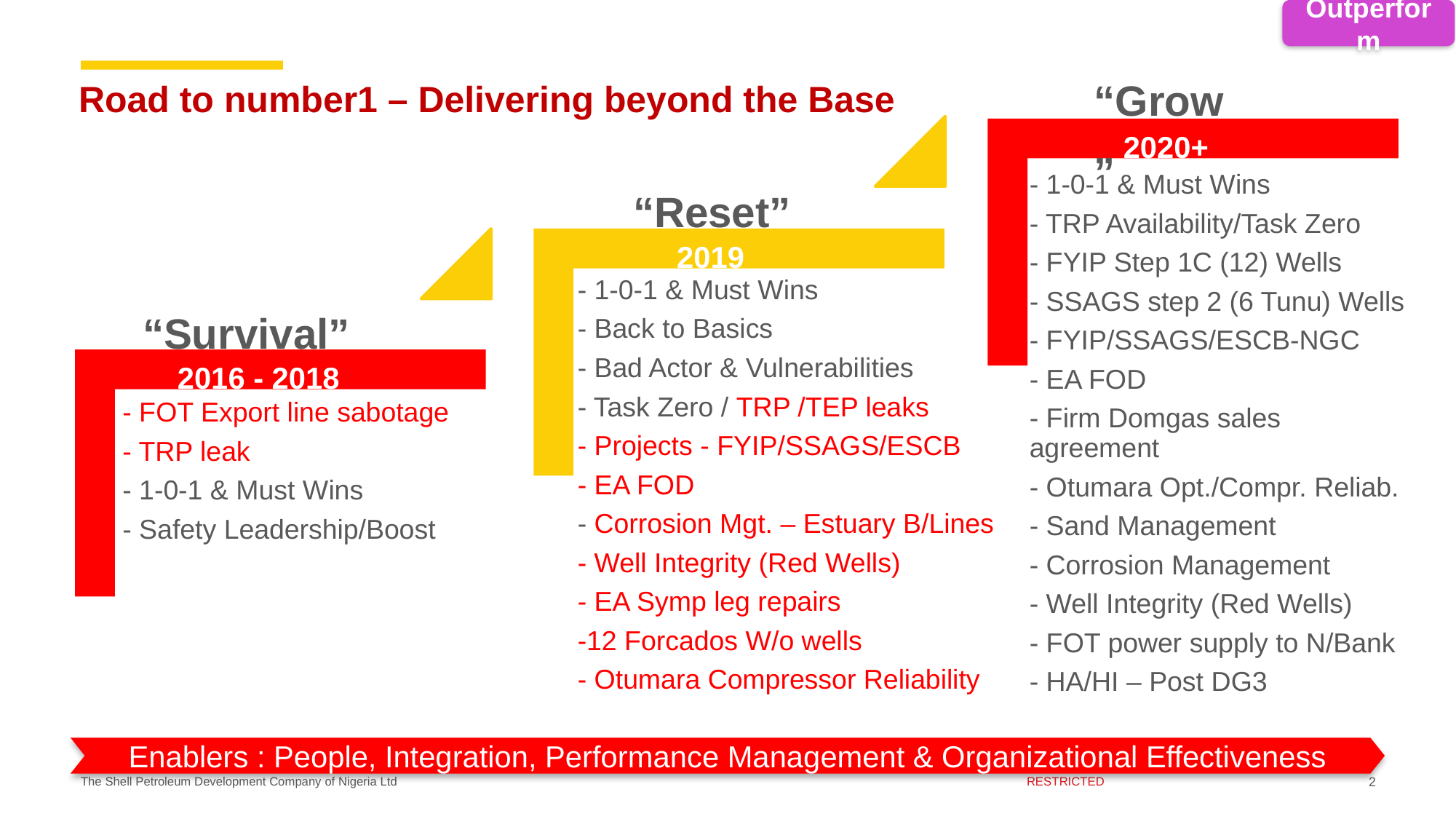

Outperform
“Grow”
# Road to number1 – Delivering beyond the Base
2020+
- FOT Export line sabotage
- TRP leak
- 1-0-1 & Must Wins
- Safety Leadership/Boost

- 1-0-1 & Must Wins
- Back to Basics
- Bad Actor & Vulnerabilities
- Task Zero / TRP /TEP leaks
- Projects - FYIP/SSAGS/ESCB
- EA FOD
- Corrosion Mgt. – Estuary B/Lines
- Well Integrity (Red Wells)
- EA Symp leg repairs
-12 Forcados W/o wells
- Otumara Compressor Reliability
- 1-0-1 & Must Wins
- TRP Availability/Task Zero
- FYIP Step 1C (12) Wells
- SSAGS step 2 (6 Tunu) Wells
- FYIP/SSAGS/ESCB-NGC
- EA FOD
- Firm Domgas sales agreement
- Otumara Opt./Compr. Reliab.
- Sand Management
- Corrosion Management
- Well Integrity (Red Wells)
- FOT power supply to N/Bank
- HA/HI – Post DG3

“Reset”
2019
“Survival”
2016 - 2018
Enablers : People, Integration, Performance Management & Organizational Effectiveness
2